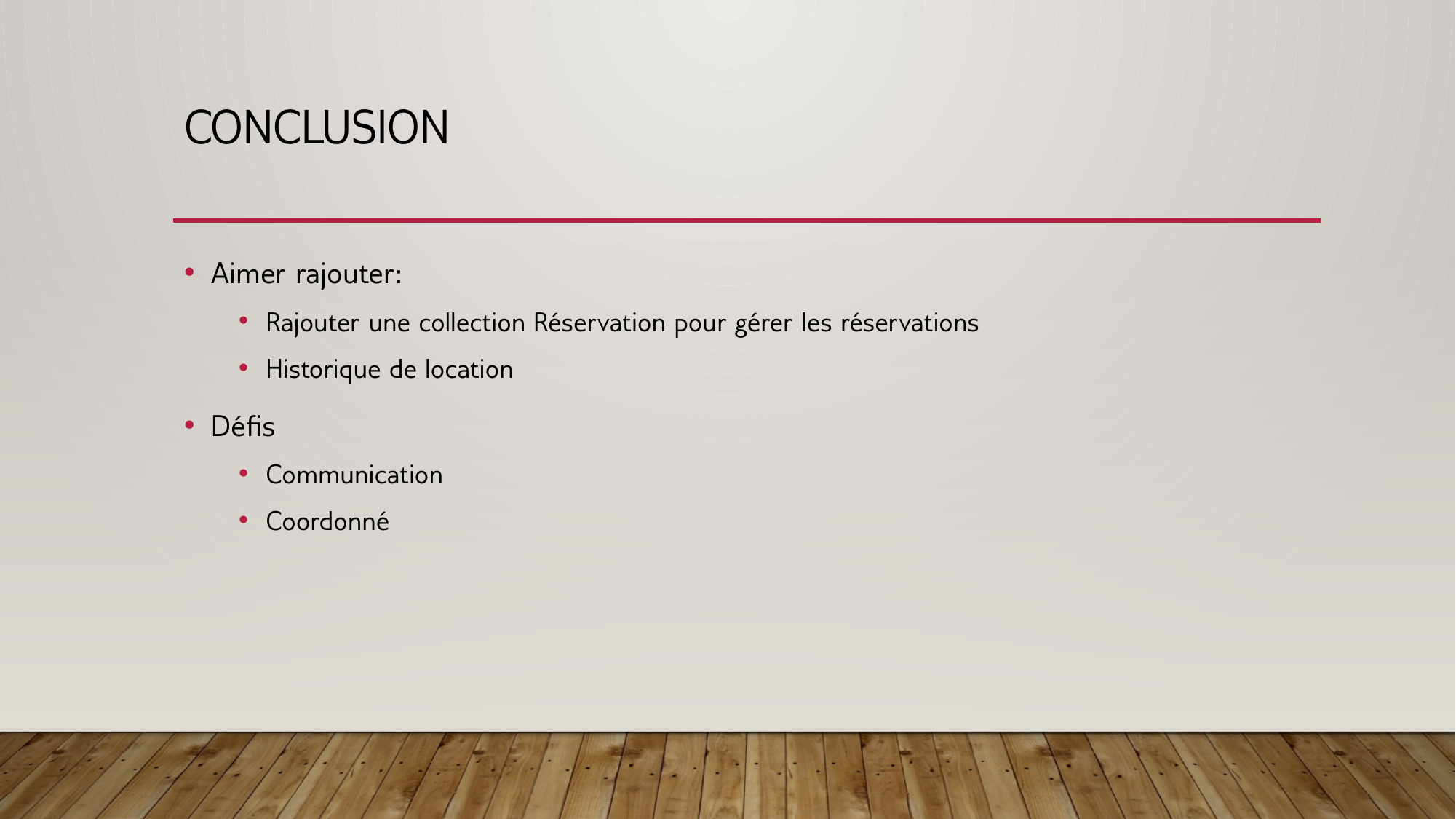

# Conclusion
Aimer rajouter:
Rajouter une collection Réservation pour gérer les réservations
Historique de location
Défis
Communication
Coordonné